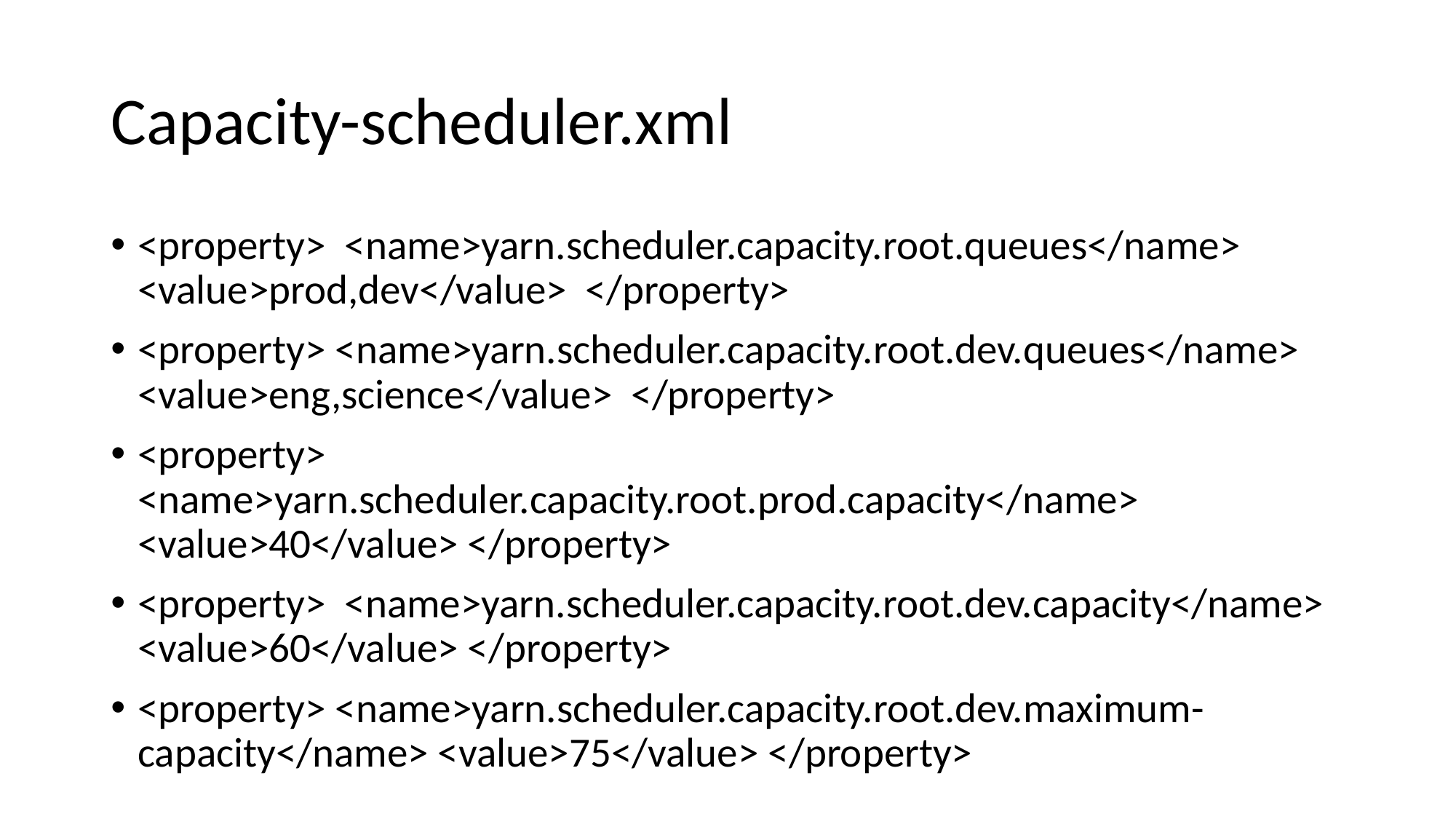

# Capacity-scheduler.xml
<property>  <name>yarn.scheduler.capacity.root.queues</name>   <value>prod,dev</value>  </property>
<property> <name>yarn.scheduler.capacity.root.dev.queues</name> <value>eng,science</value>  </property>
<property>  <name>yarn.scheduler.capacity.root.prod.capacity</name> <value>40</value> </property>
<property>  <name>yarn.scheduler.capacity.root.dev.capacity</name> <value>60</value> </property>
<property> <name>yarn.scheduler.capacity.root.dev.maximum- capacity</name> <value>75</value> </property>